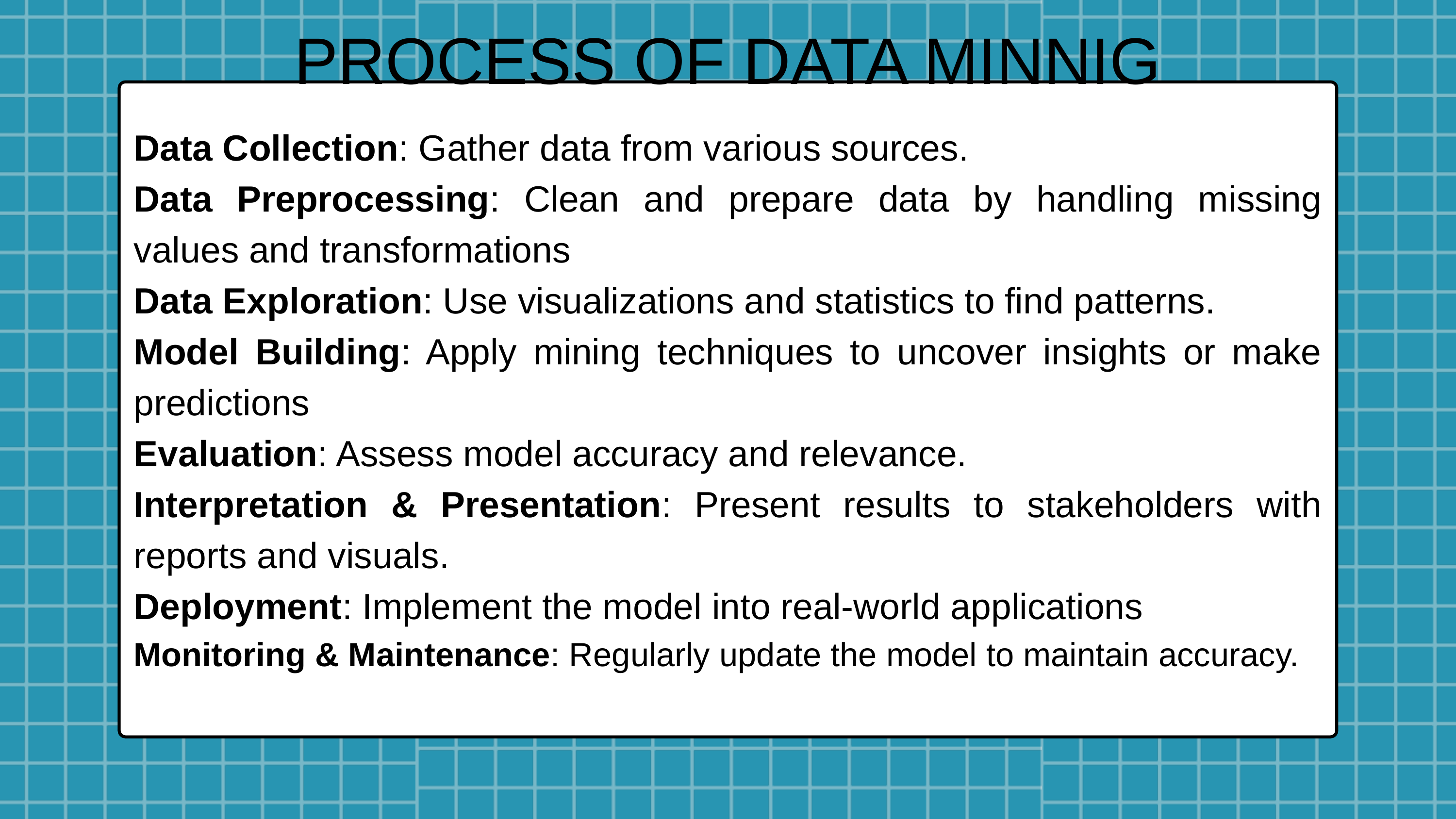

PROCESS OF DATA MINNIG

Data Collection: Gather data from various sources.
Data Preprocessing: Clean and prepare data by handling missing values and transformations
Data Exploration: Use visualizations and statistics to find patterns.
Model Building: Apply mining techniques to uncover insights or make predictions
Evaluation: Assess model accuracy and relevance.
Interpretation & Presentation: Present results to stakeholders with reports and visuals.
Deployment: Implement the model into real-world applications
Monitoring & Maintenance: Regularly update the model to maintain accuracy.